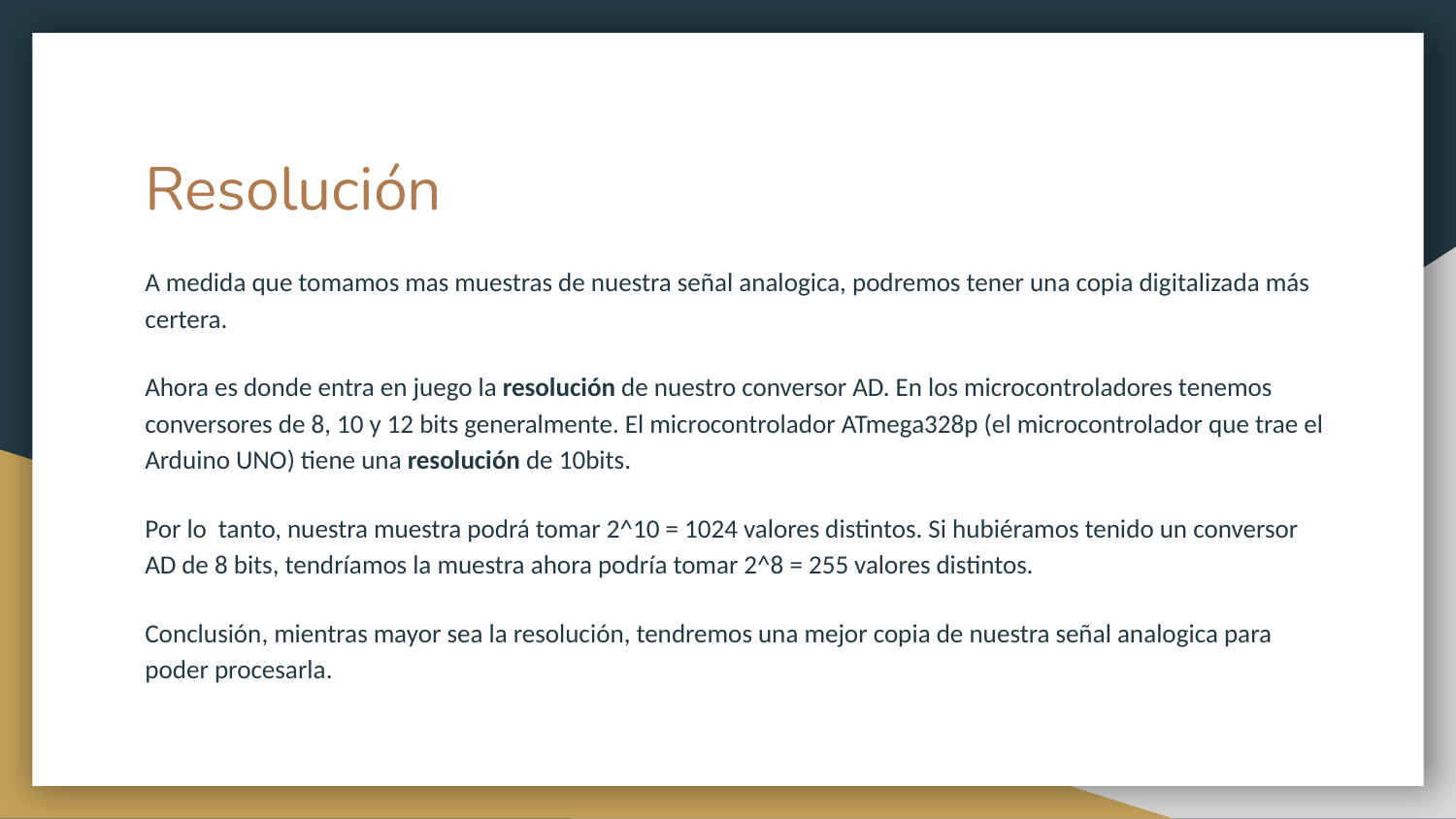

# Resolución
A medida que tomamos mas muestras de nuestra señal analogica, podremos tener una copia digitalizada más certera.
Ahora es donde entra en juego la resolución de nuestro conversor AD. En los microcontroladores tenemos conversores de 8, 10 y 12 bits generalmente. El microcontrolador ATmega328p (el microcontrolador que trae el Arduino UNO) tiene una resolución de 10bits.
Por lo  tanto, nuestra muestra podrá tomar 2^10 = 1024 valores distintos. Si hubiéramos tenido un conversor AD de 8 bits, tendríamos la muestra ahora podría tomar 2^8 = 255 valores distintos.
Conclusión, mientras mayor sea la resolución, tendremos una mejor copia de nuestra señal analogica para poder procesarla.